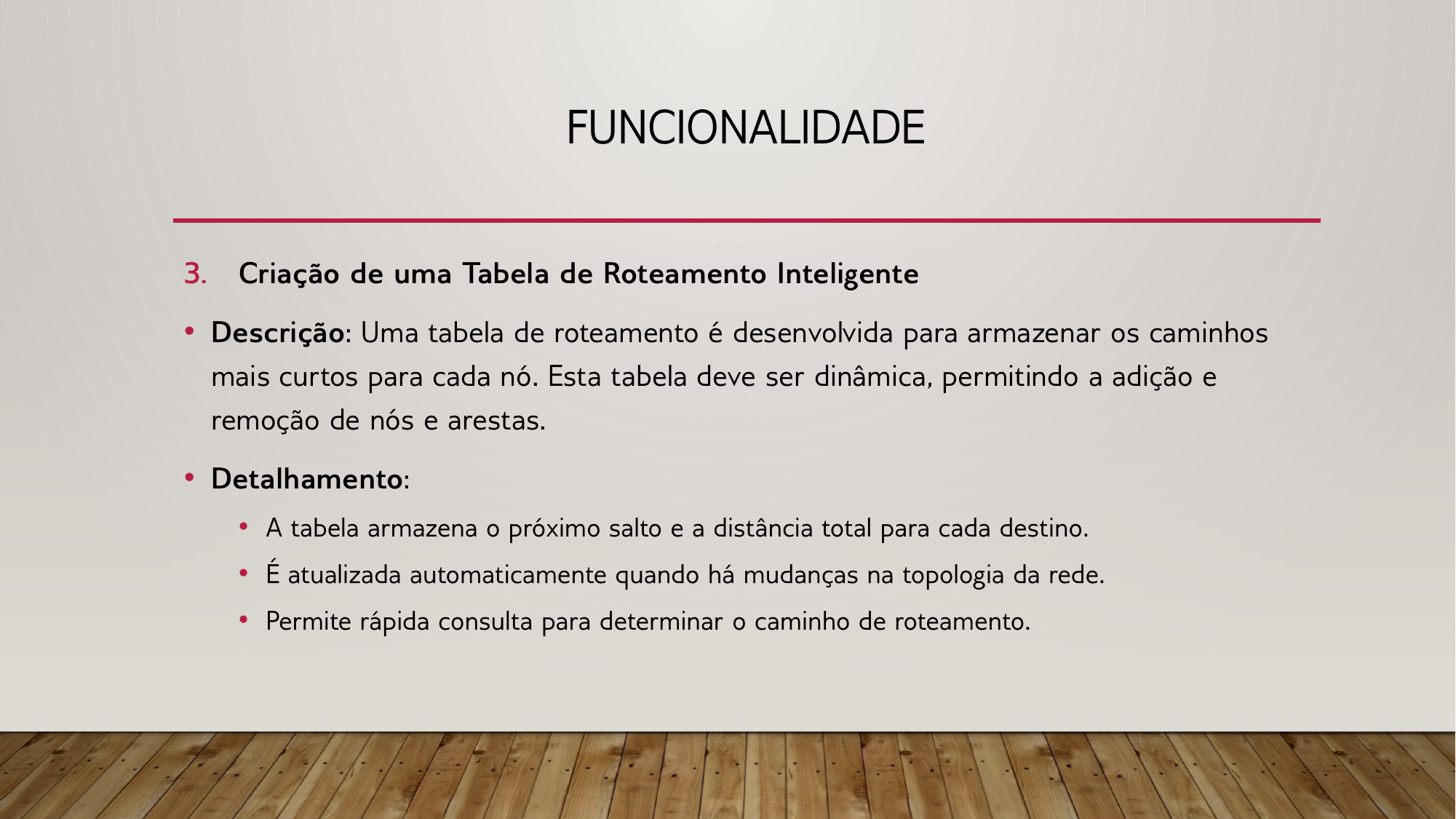

# Funcionalidade
Criação de uma Tabela de Roteamento Inteligente
Descrição: Uma tabela de roteamento é desenvolvida para armazenar os caminhos mais curtos para cada nó. Esta tabela deve ser dinâmica, permitindo a adição e remoção de nós e arestas.
Detalhamento:
A tabela armazena o próximo salto e a distância total para cada destino.
É atualizada automaticamente quando há mudanças na topologia da rede.
Permite rápida consulta para determinar o caminho de roteamento.